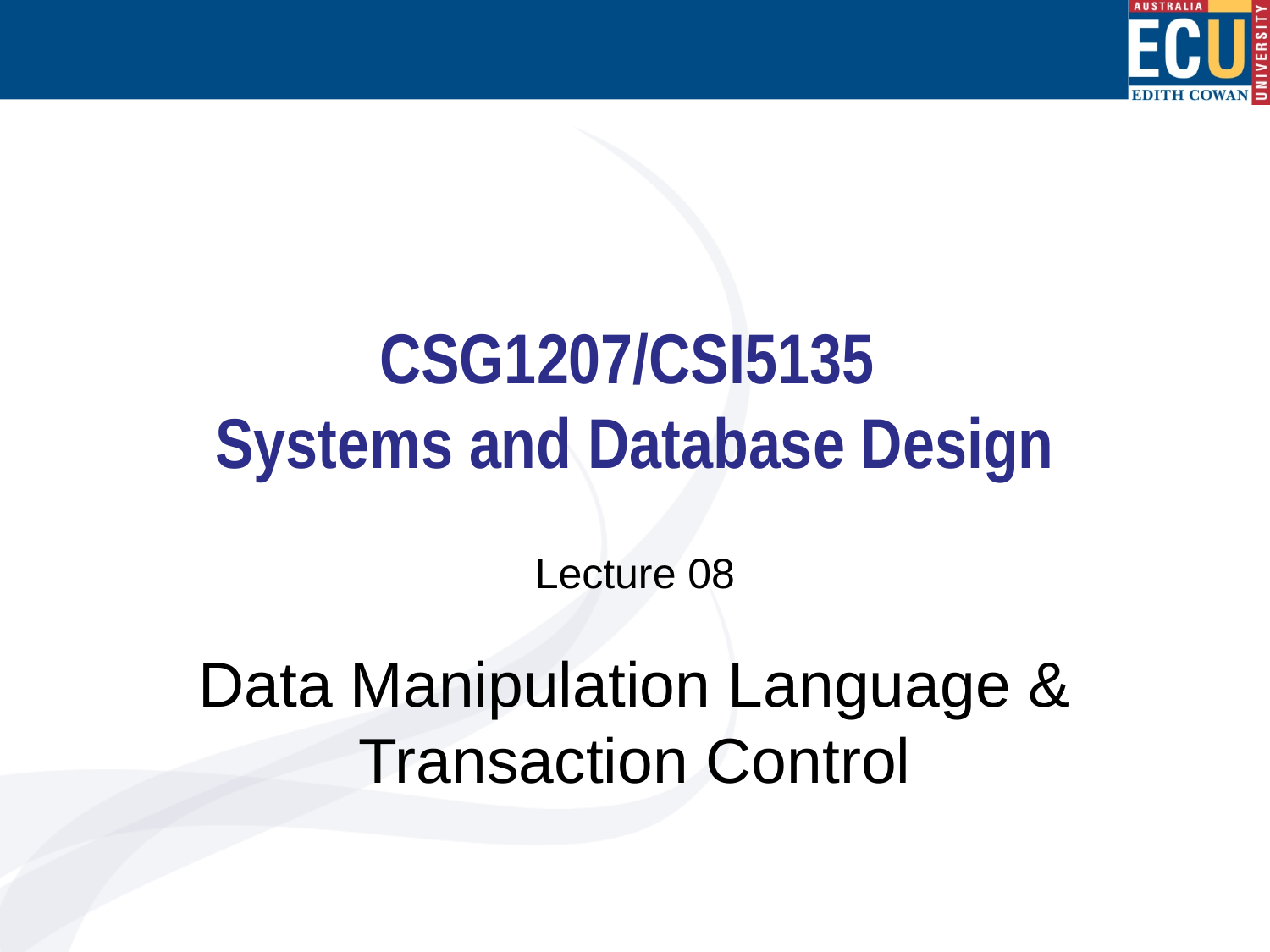

# CSG1207/CSI5135 Systems and Database Design
Lecture 08

Data Manipulation Language & Transaction Control